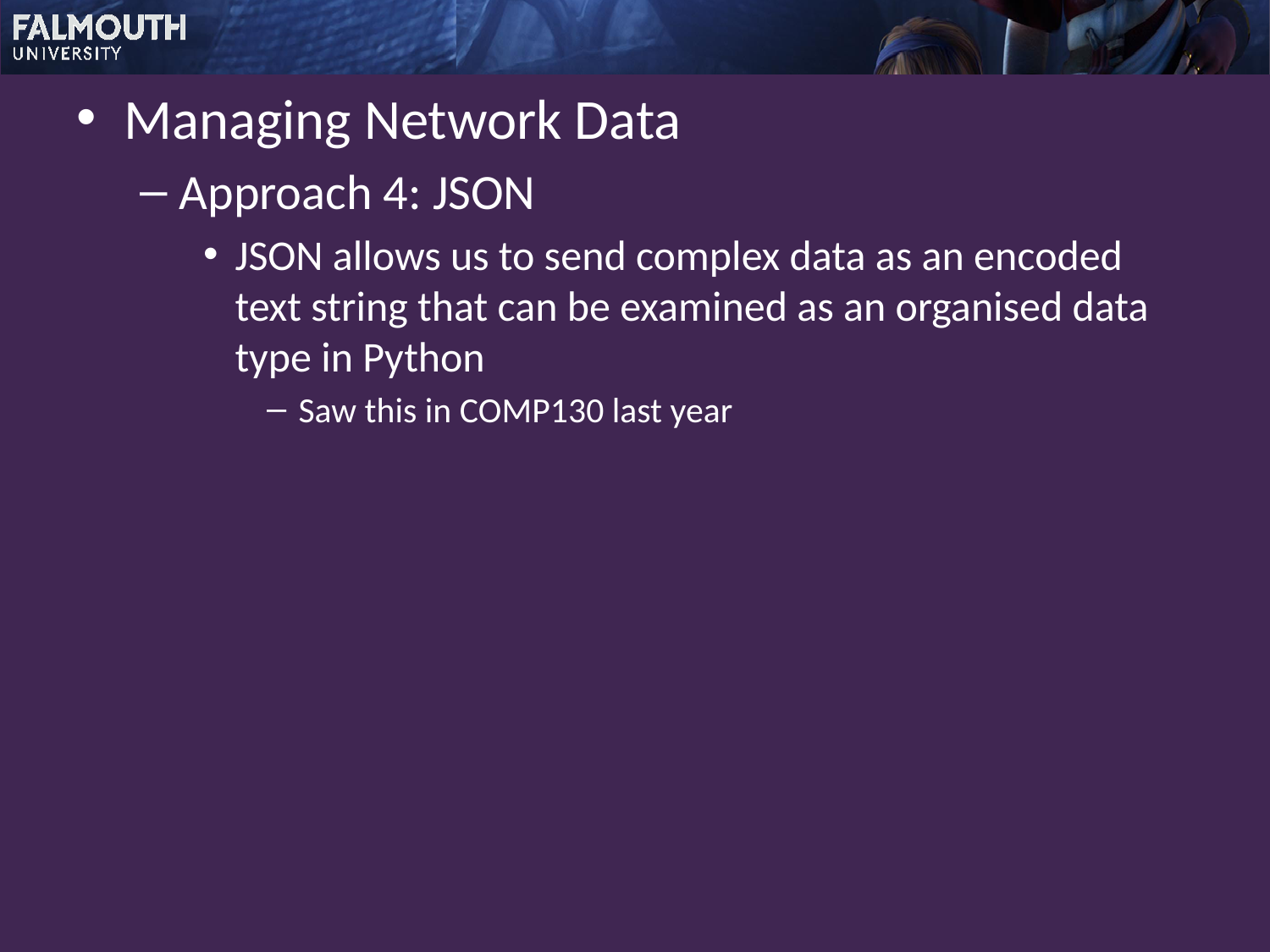

Managing Network Data
Approach 4: JSON
JSON allows us to send complex data as an encoded text string that can be examined as an organised data type in Python
Saw this in COMP130 last year